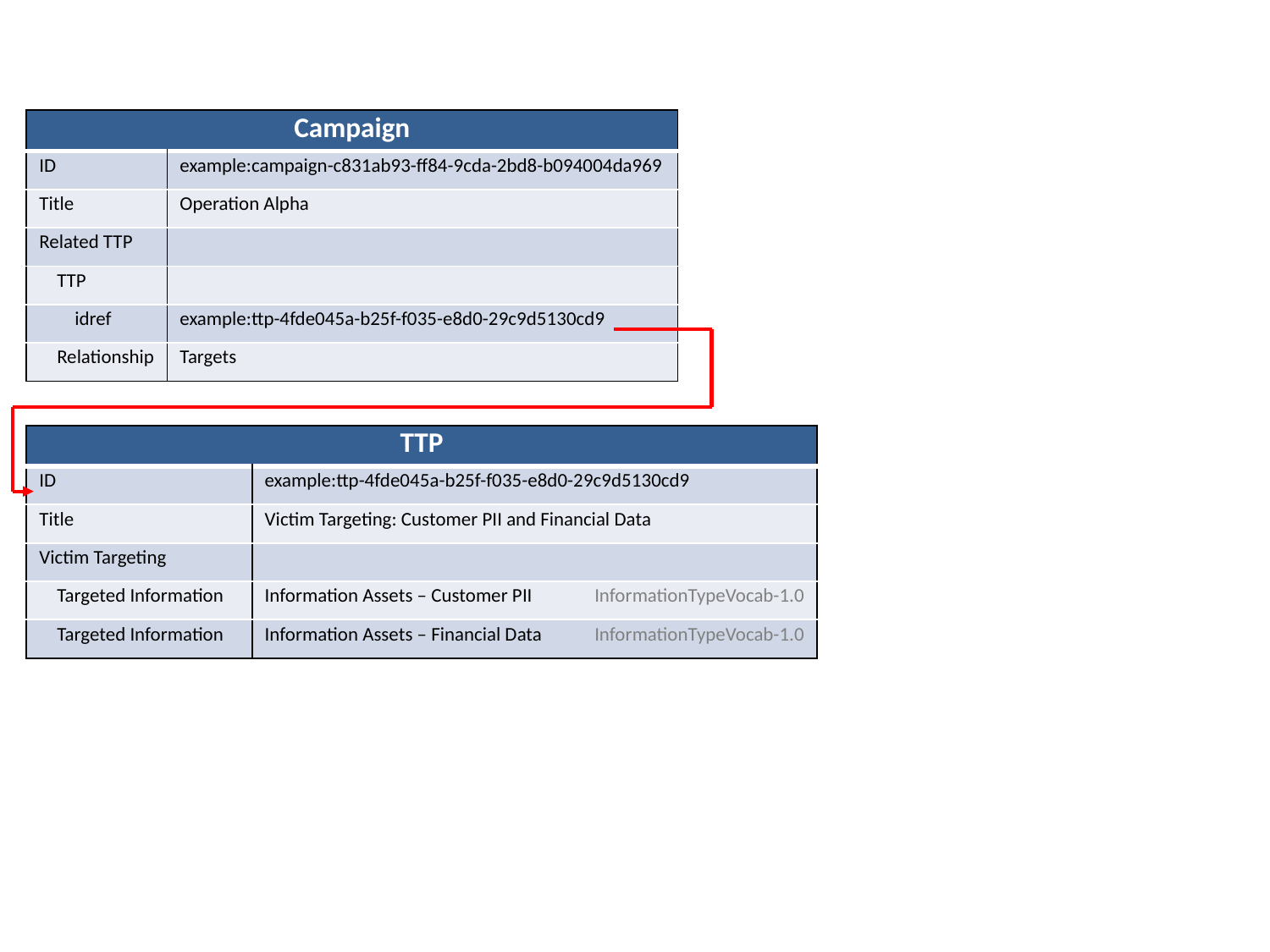

| Campaign |  |
| --- | --- |
| ID | example:campaign-c831ab93-ff84-9cda-2bd8-b094004da969 |
| Title | Operation Alpha |
| Related TTP |  |
| TTP |  |
| idref | example:ttp-4fde045a-b25f-f035-e8d0-29c9d5130cd9 |
| Relationship | Targets |
| TTP |  |  |
| --- | --- | --- |
| ID | example:ttp-4fde045a-b25f-f035-e8d0-29c9d5130cd9 |  |
| Title | Victim Targeting: Customer PII and Financial Data |  |
| Victim Targeting |  |  |
| Targeted Information | Information Assets – Customer PII | InformationTypeVocab-1.0 |
| Targeted Information | Information Assets – Financial Data | InformationTypeVocab-1.0 |